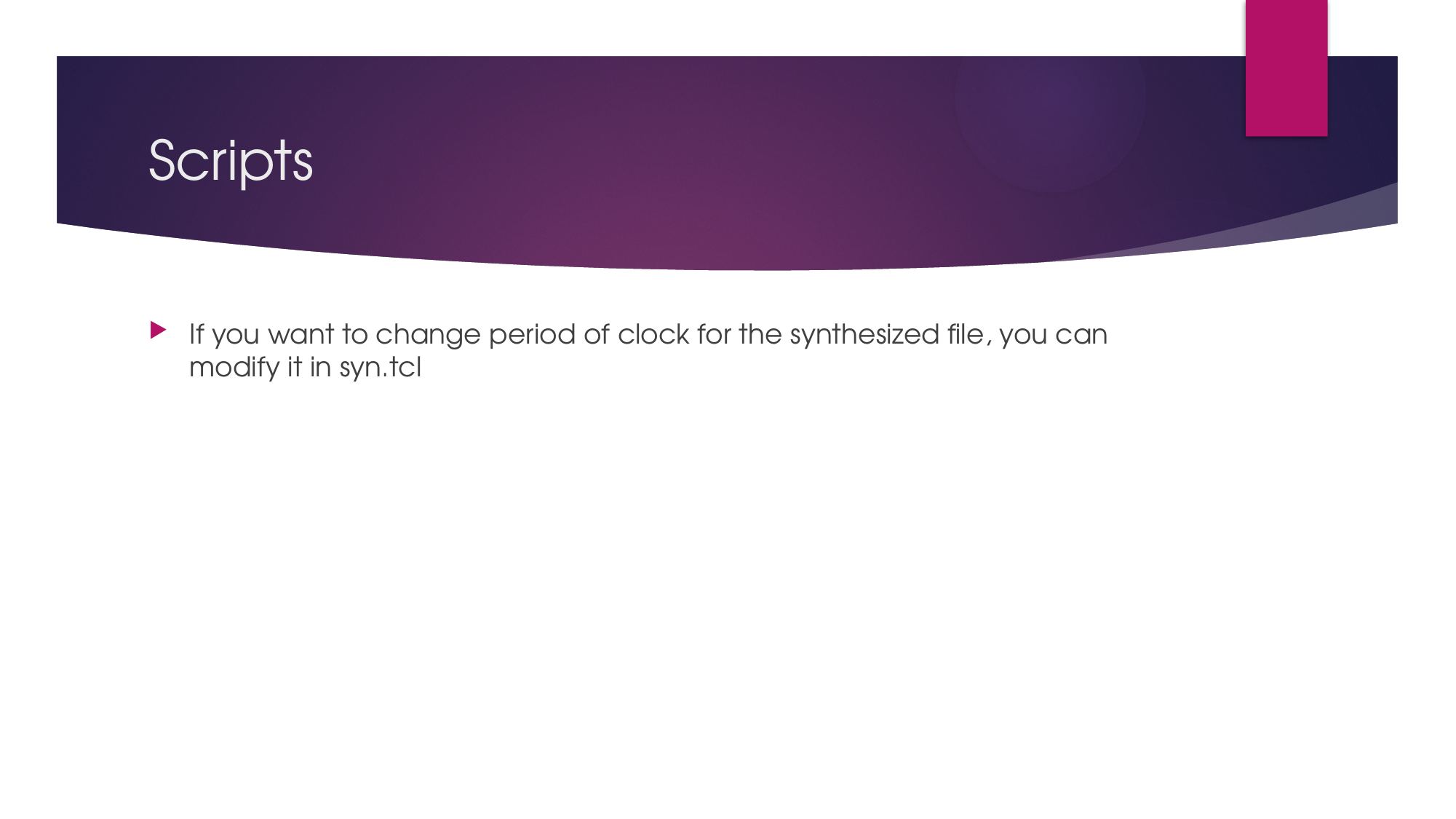

# Scripts
If you want to change period of clock for the synthesized file, you can modify it in syn.tcl